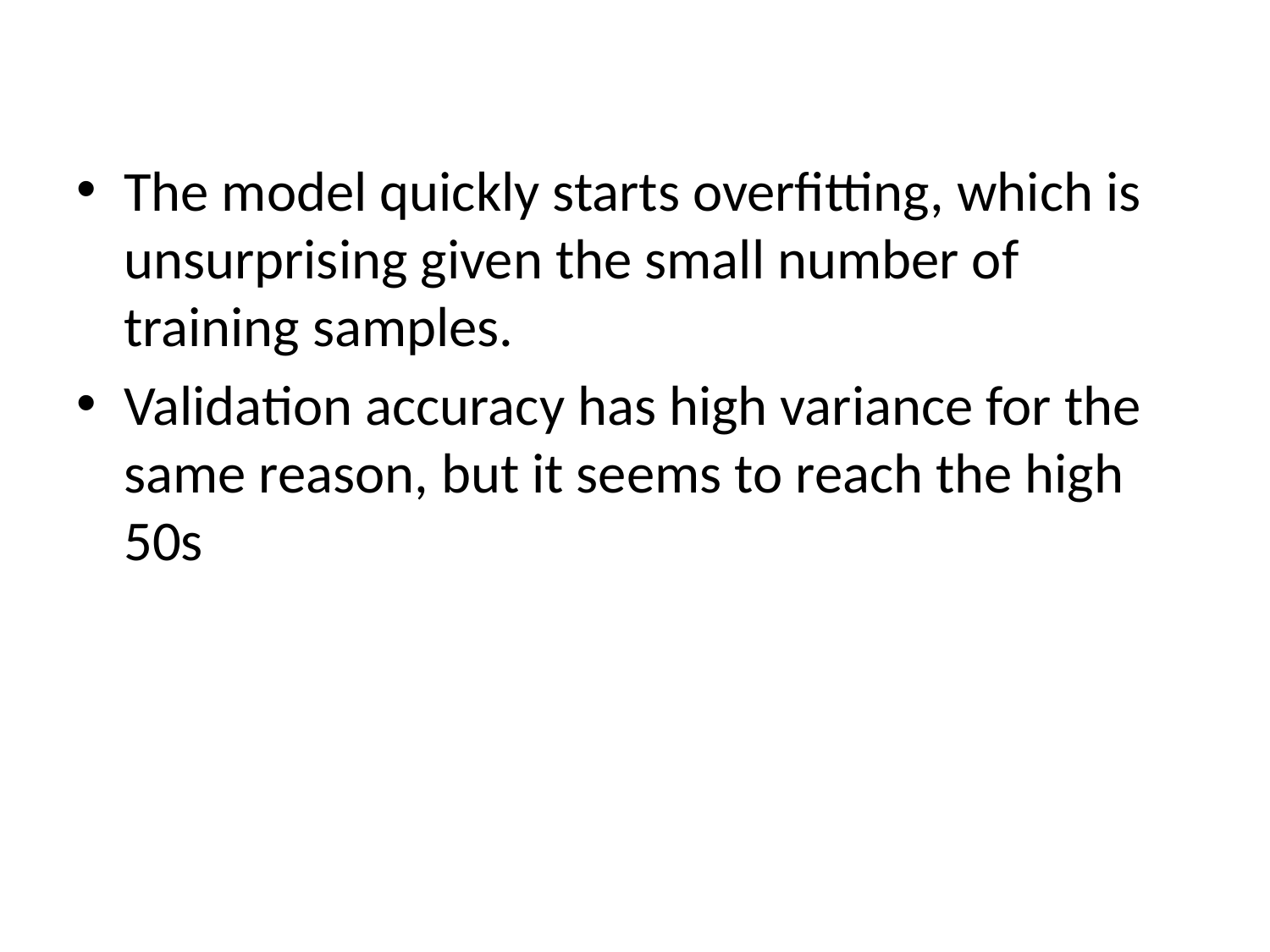

#
The model quickly starts overfitting, which is unsurprising given the small number of training samples.
Validation accuracy has high variance for the same reason, but it seems to reach the high 50s